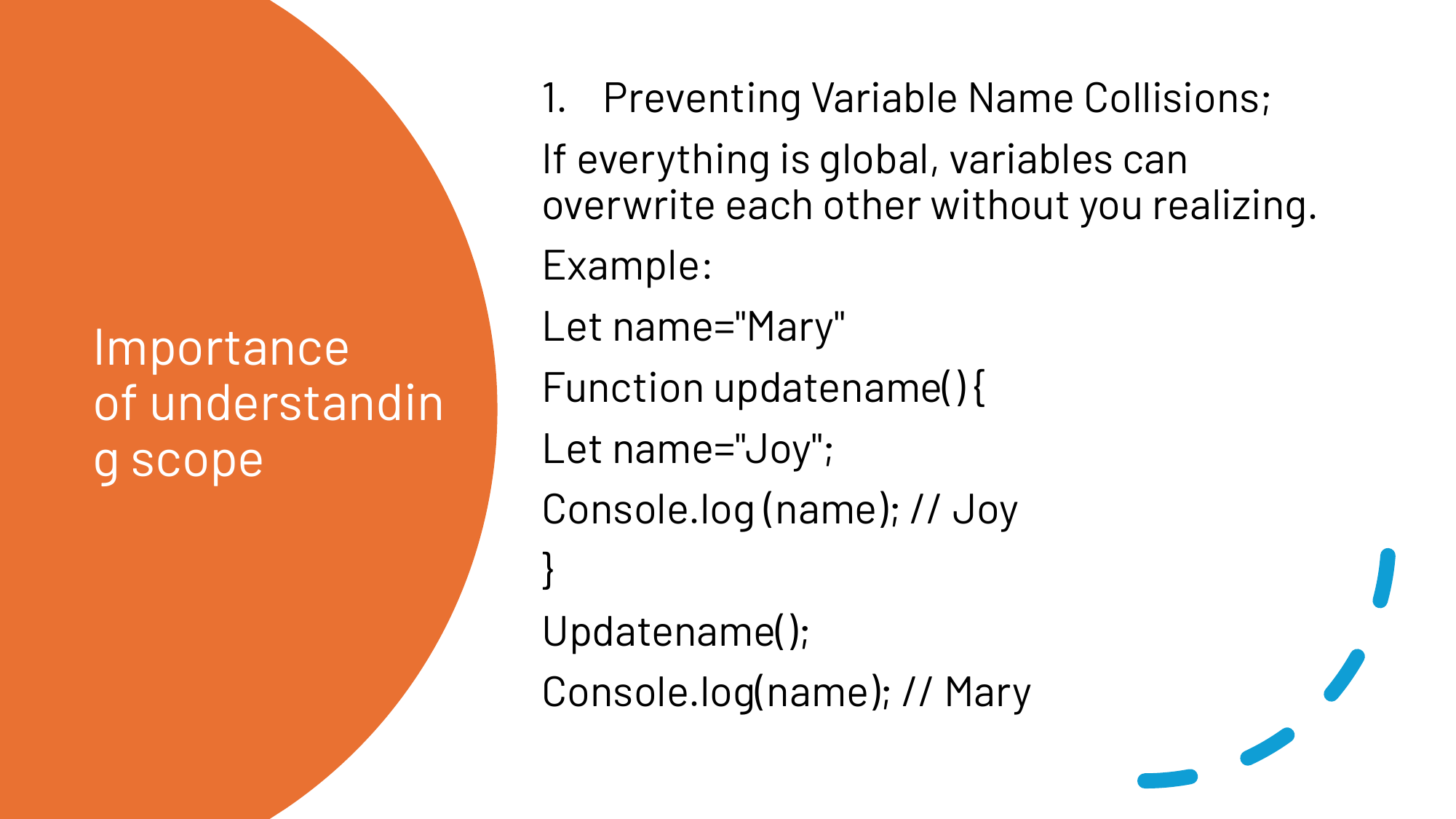

Preventing Variable Name Collisions;
If everything is global, variables can overwrite each other without you realizing.
Example:
Let name="Mary"
Function updatename() {
Let name="Joy";
Console.log (name); // Joy
}
Updatename();
Console.log(name); // Mary

# Importance of understanding scope